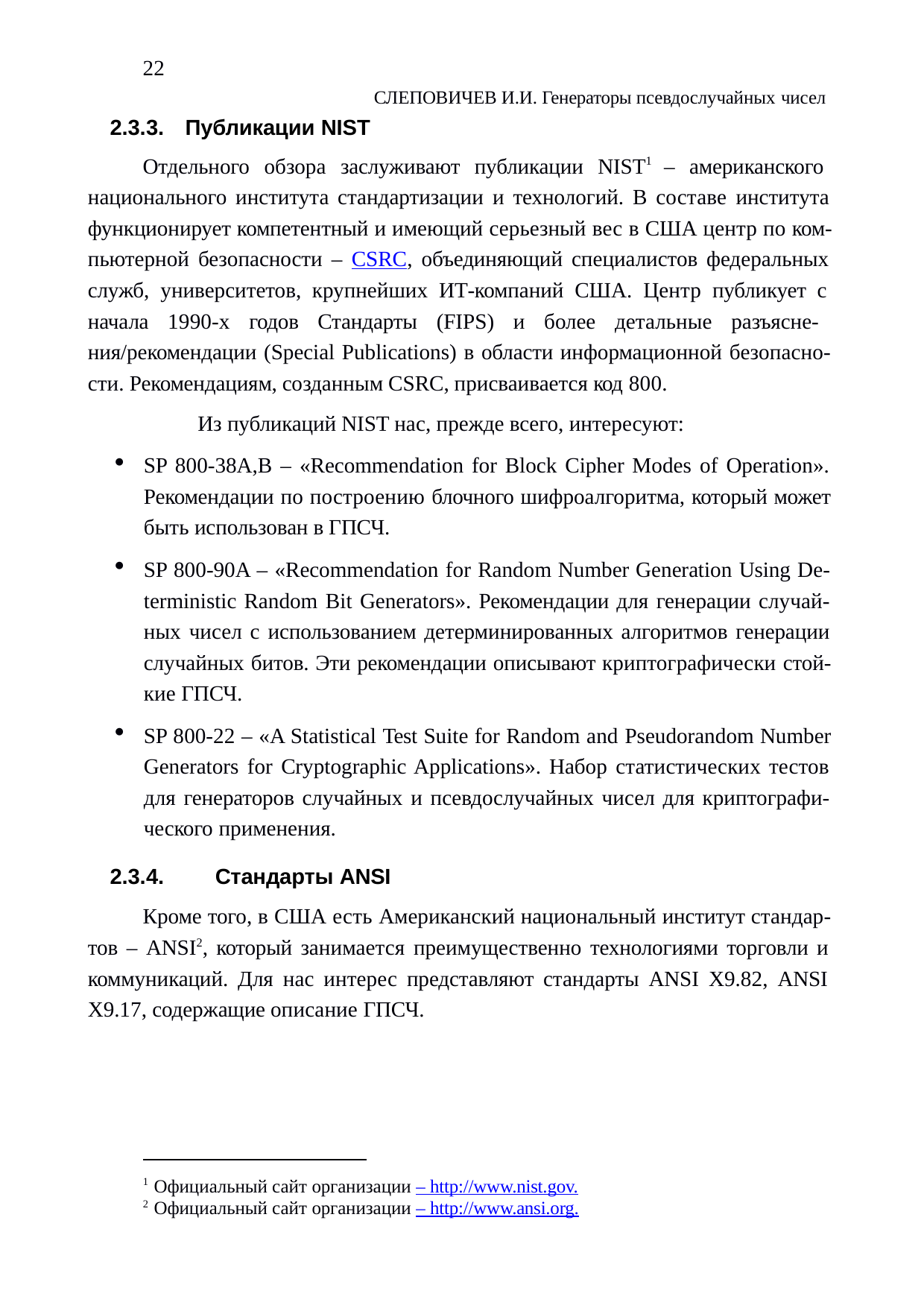

22

2.3.3.	Публикации NIST
СЛЕПОВИЧЕВ И.И. Генераторы псевдослучайных чисел
Отдельного обзора заслуживают публикации NIST1 – американского  национального института стандартизации и технологий. В составе института  функционирует компетентный и имеющий серьезный вес в США центр по ком-  пьютерной безопасности – CSRC, объединяющий специалистов федеральных  служб, университетов, крупнейших ИТ-компаний США. Центр публикует с  начала 1990-х годов Стандарты (FIPS) и более детальные разъясне-  ния/рекомендации (Special Publications) в области информационной безопасно-  сти. Рекомендациям, созданным CSRC, присваивается код 800.
Из публикаций NIST нас, прежде всего, интересуют:
SP 800-38A,B – «Recommendation for Block Cipher Modes of Operation».  Рекомендации по построению блочного шифроалгоритма, который может  быть использован в ГПСЧ.
SP 800-90A – «Recommendation for Random Number Generation Using De-  terministic Random Bit Generators». Рекомендации для генерации случай-  ных чисел с использованием детерминированных алгоритмов генерации  случайных битов. Эти рекомендации описывают криптографически стой-  кие ГПСЧ.
SP 800-22 – «A Statistical Test Suite for Random and Pseudorandom Number  Generators for Cryptographic Applications». Набор статистических тестов  для генераторов случайных и псевдослучайных чисел для криптографи-  ческого применения.

2.3.4.	Стандарты ANSI
Кроме того, в США есть Американский национальный институт стандар-  тов – ANSI2, который занимается преимущественно технологиями торговли и  коммуникаций. Для нас интерес представляют стандарты ANSI X9.82, ANSI  X9.17, содержащие описание ГПСЧ.

1  Официальный сайт организации – http://www.nist.gov.
2  Официальный сайт организации – http://www.ansi.org.